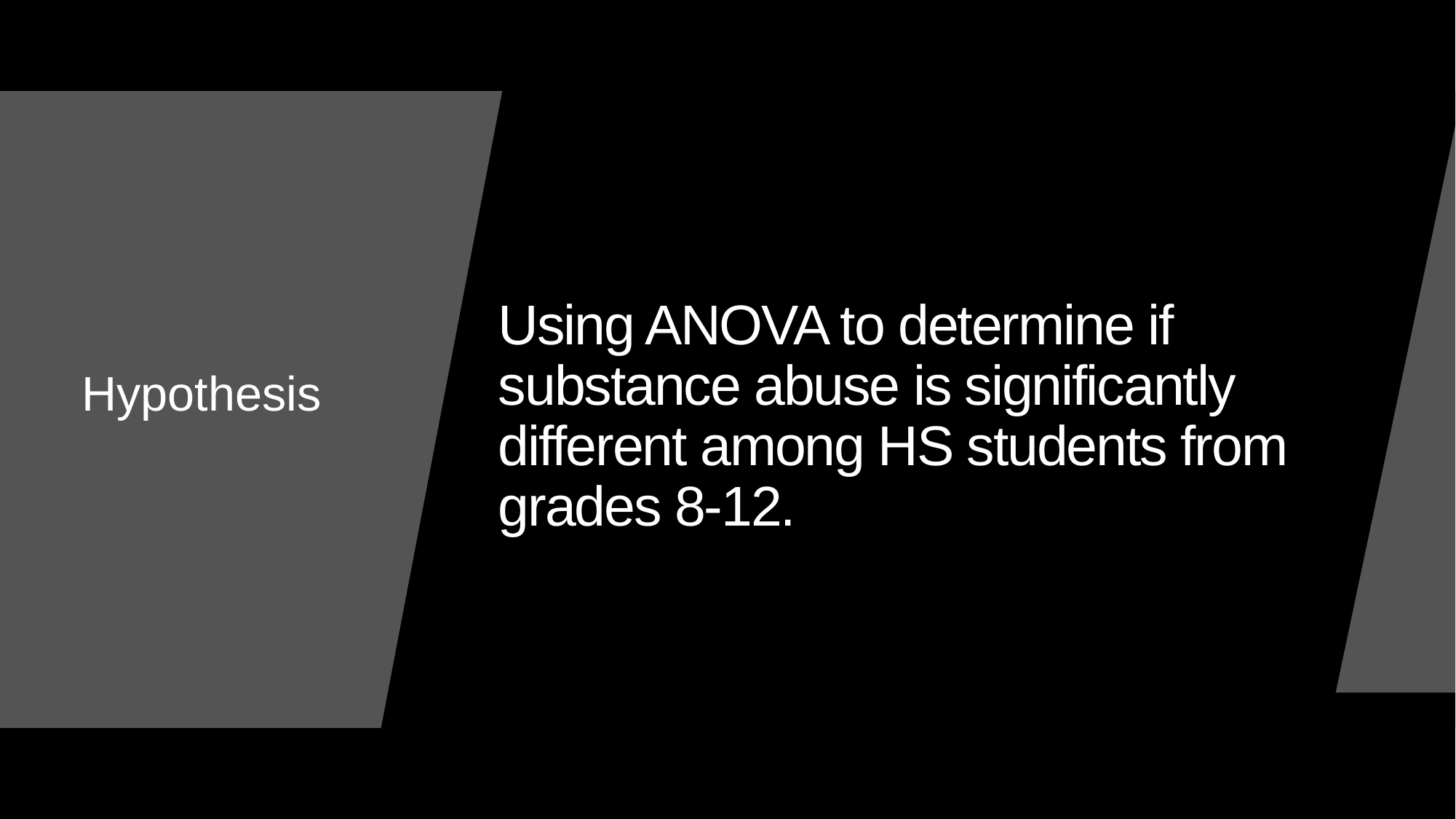

# Using ANOVA to determine if  substance abuse is significantly different among HS students from grades 8-12.
Hypothesis